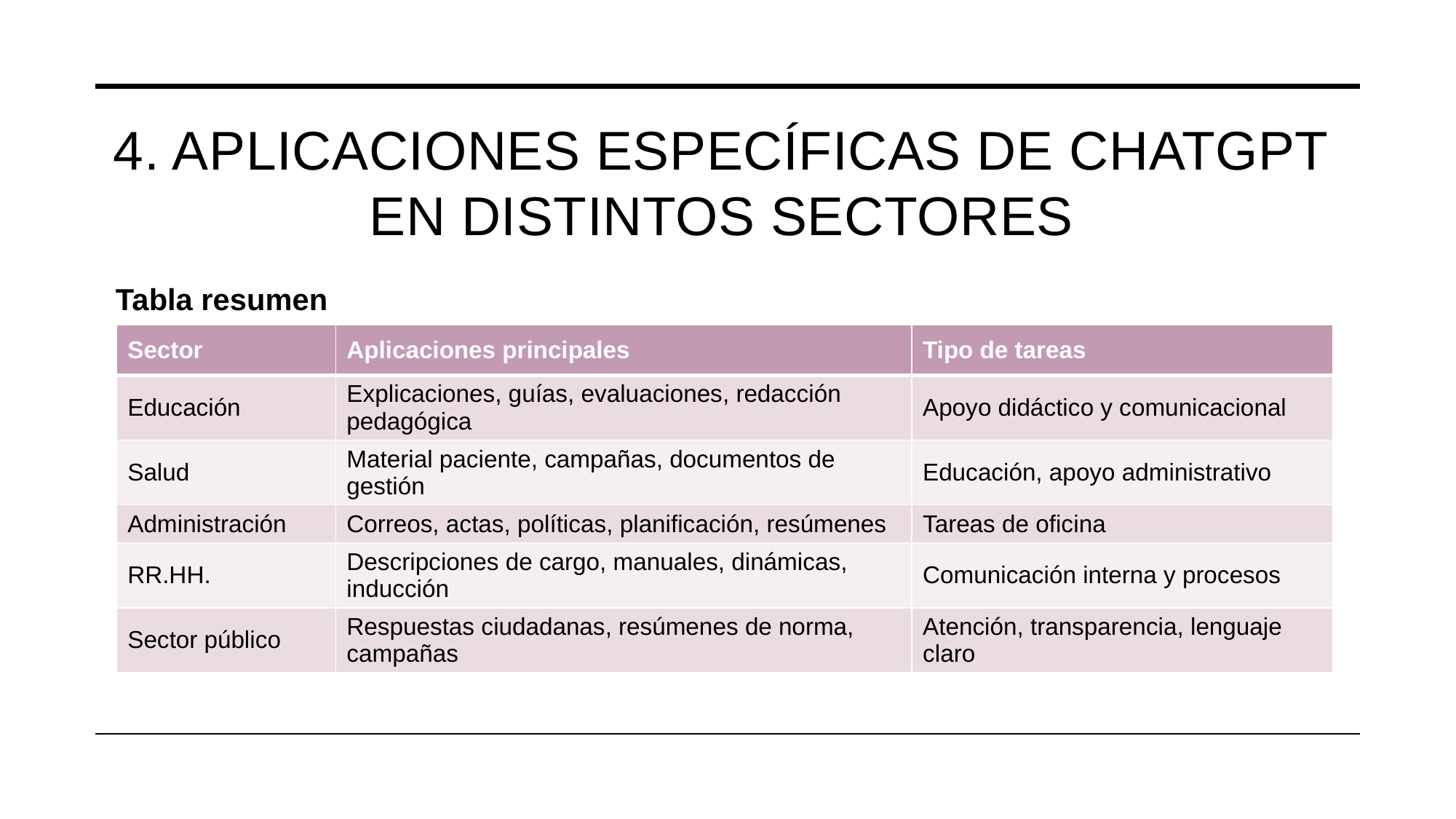

# 4. Aplicaciones específicas de ChatGPT en distintos sectores

Tabla resumen
| Sector | Aplicaciones principales | Tipo de tareas |
| --- | --- | --- |
| Educación | Explicaciones, guías, evaluaciones, redacción pedagógica | Apoyo didáctico y comunicacional |
| Salud | Material paciente, campañas, documentos de gestión | Educación, apoyo administrativo |
| Administración | Correos, actas, políticas, planificación, resúmenes | Tareas de oficina |
| RR.HH. | Descripciones de cargo, manuales, dinámicas, inducción | Comunicación interna y procesos |
| Sector público | Respuestas ciudadanas, resúmenes de norma, campañas | Atención, transparencia, lenguaje claro |